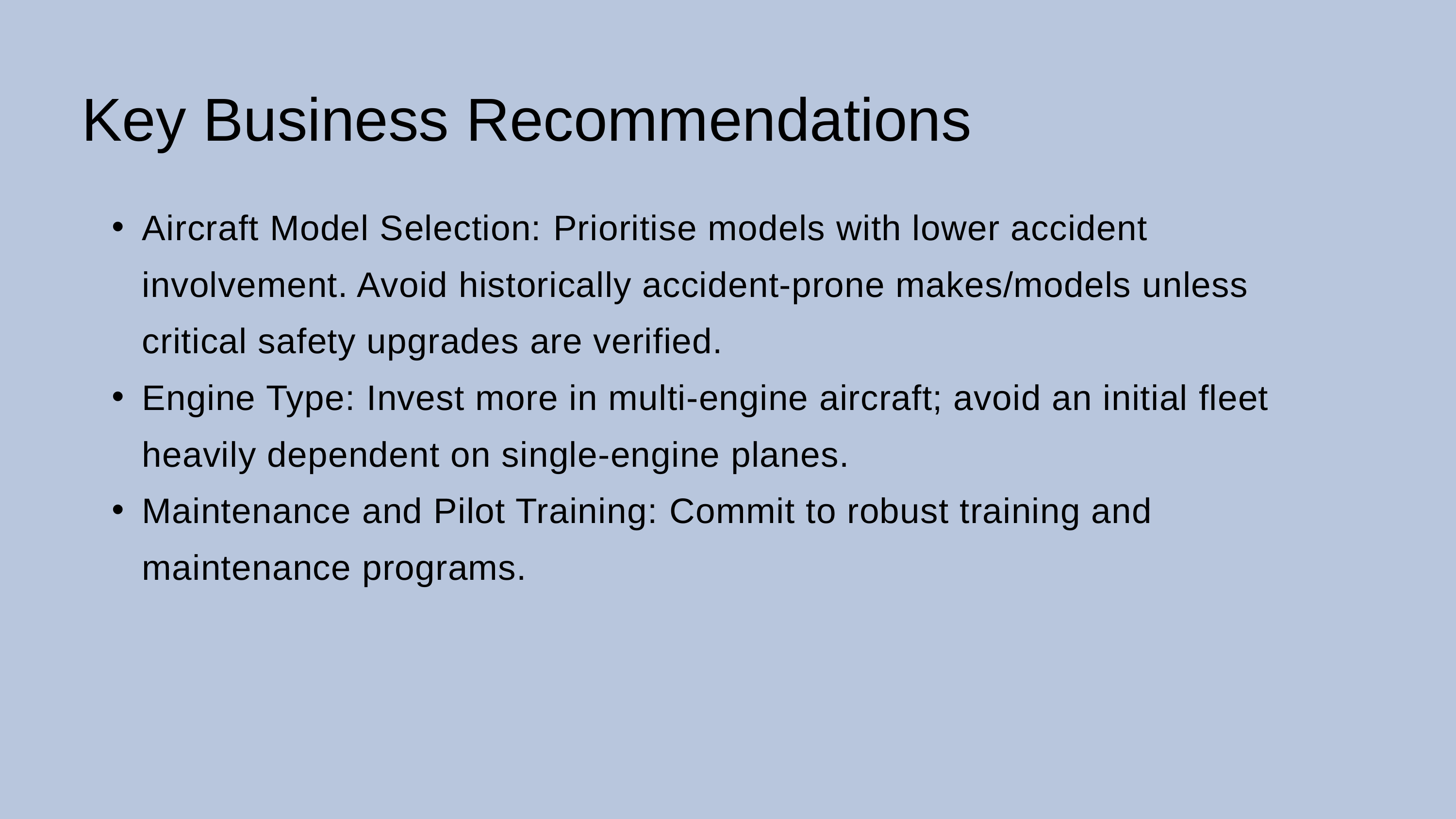

Key Business Recommendations
Aircraft Model Selection: Prioritise models with lower accident involvement. Avoid historically accident-prone makes/models unless critical safety upgrades are verified.
Engine Type: Invest more in multi-engine aircraft; avoid an initial fleet heavily dependent on single-engine planes.
Maintenance and Pilot Training: Commit to robust training and maintenance programs.